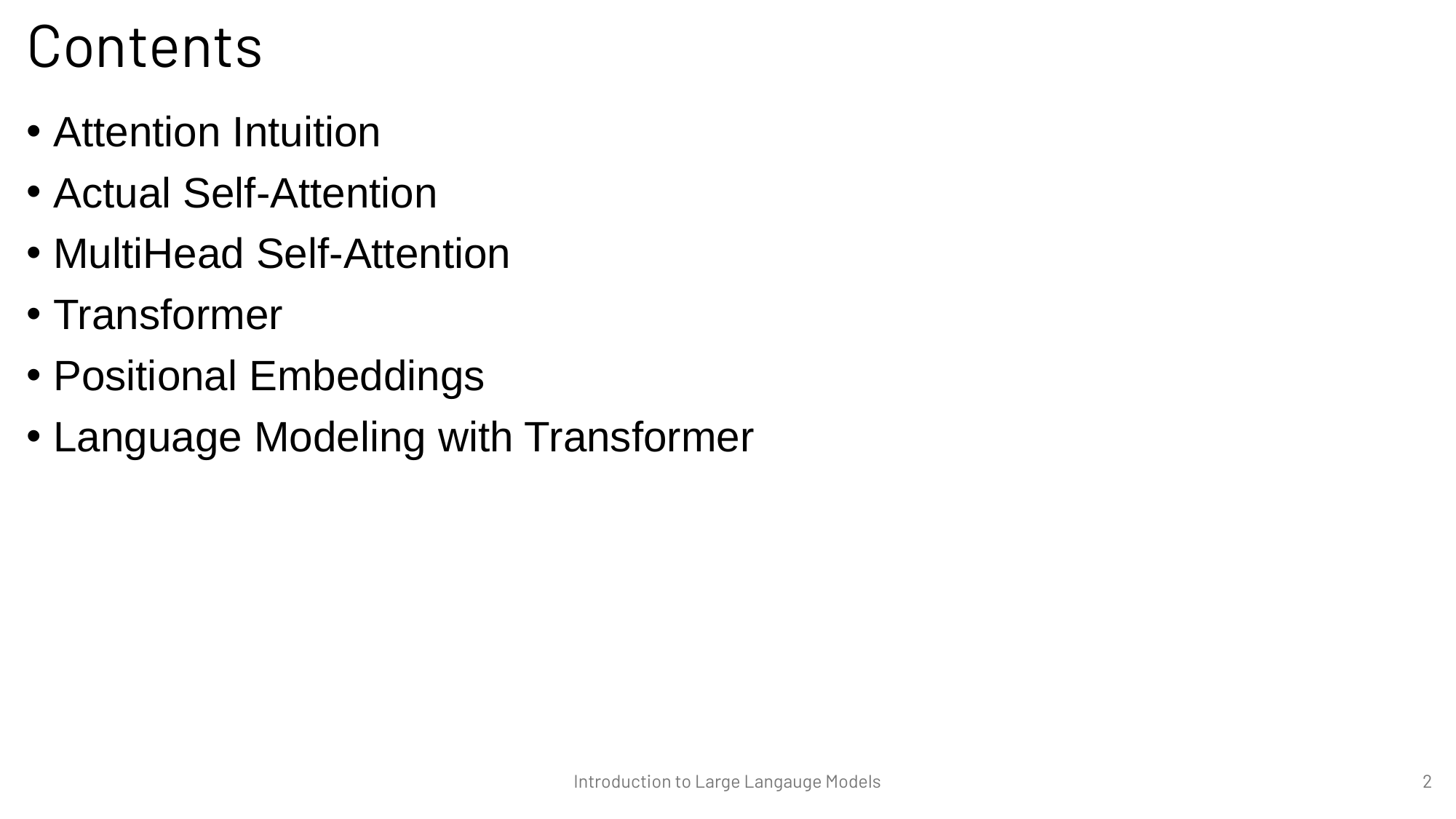

# Contents
Attention Intuition
Actual Self-Attention
MultiHead Self-Attention
Transformer
Positional Embeddings
Language Modeling with Transformer

Introduction to Large Langauge Models
2